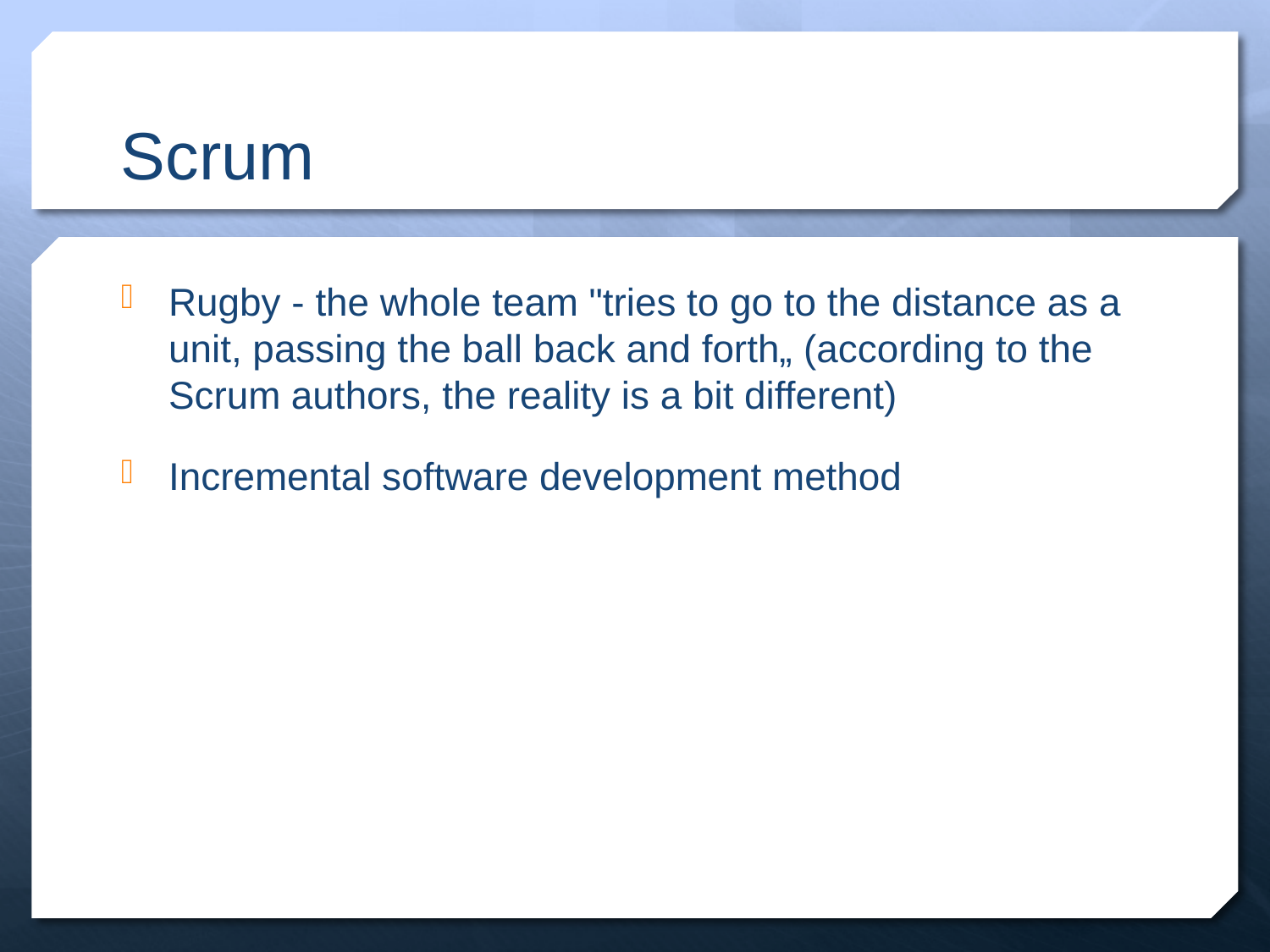

# Scrum
Rugby - the whole team "tries to go to the distance as a unit, passing the ball back and forth„ (according to the Scrum authors, the reality is a bit different)
Incremental software development method